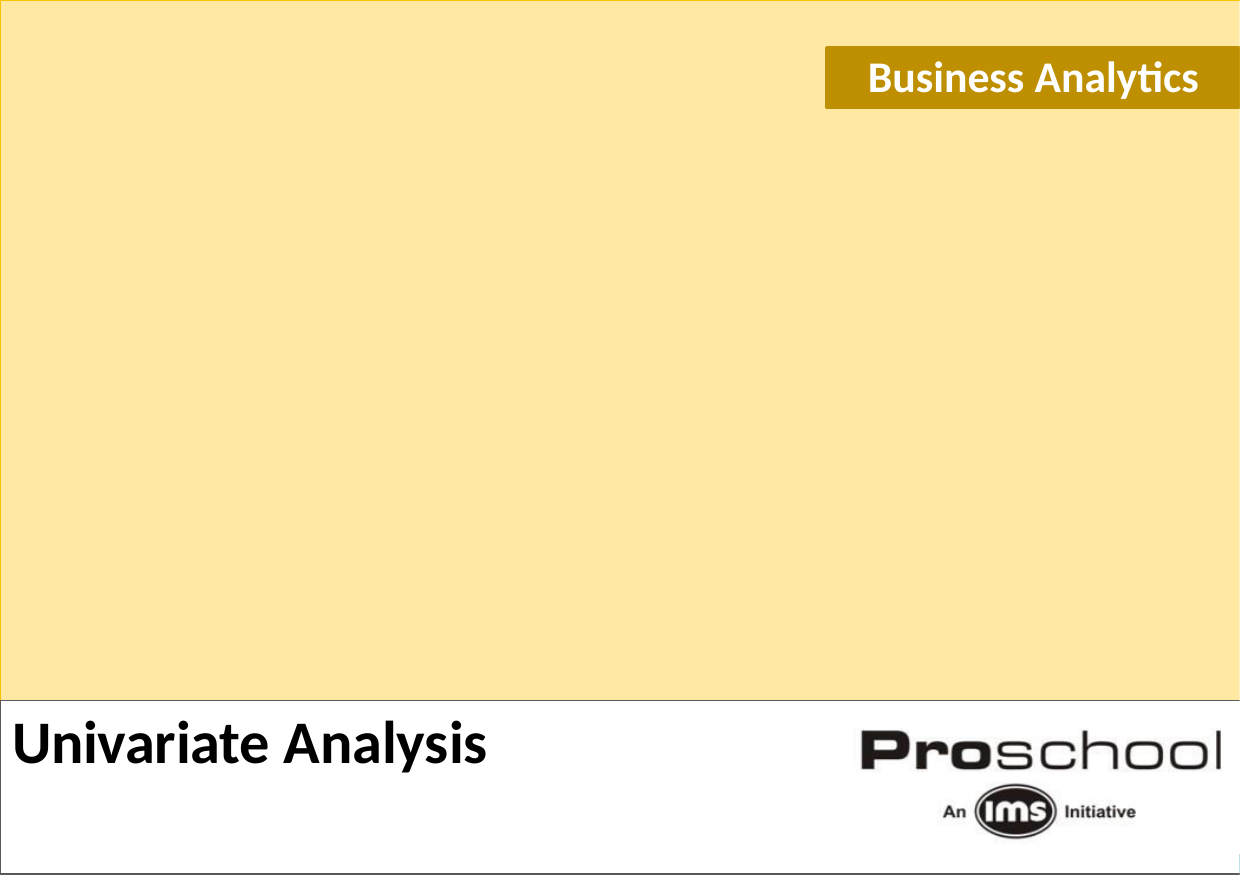

Business Analytics

# Business Analytics

Univariate Analysis